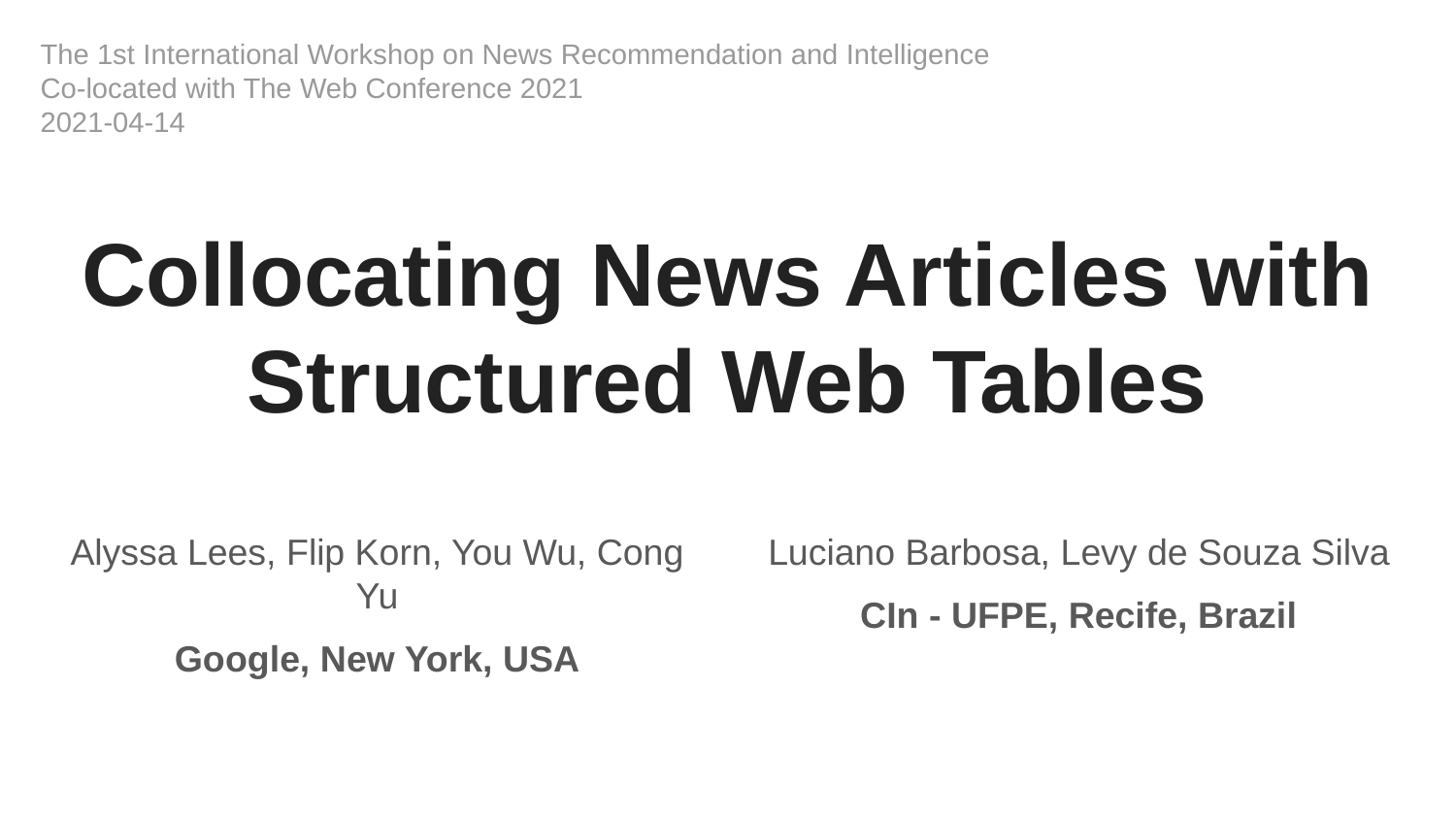

The 1st International Workshop on News Recommendation and Intelligence
Co-located with The Web Conference 2021
2021-04-14
# Collocating News Articles with Structured Web Tables
Alyssa Lees, Flip Korn, You Wu, Cong Yu
Google, New York, USA
Luciano Barbosa, Levy de Souza Silva
CIn - UFPE, Recife, Brazil